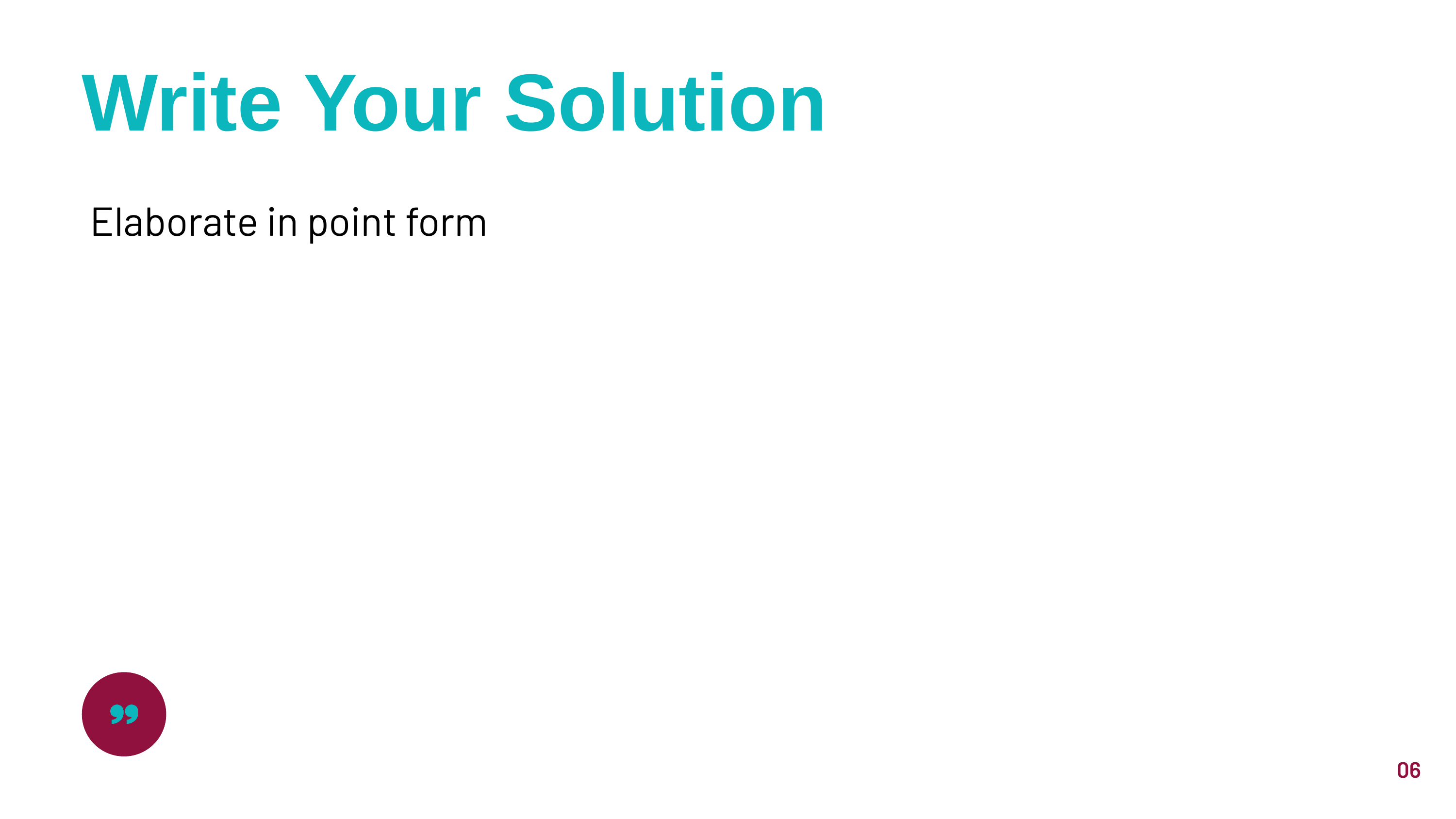

Write Your Solution
 Elaborate in point form

06